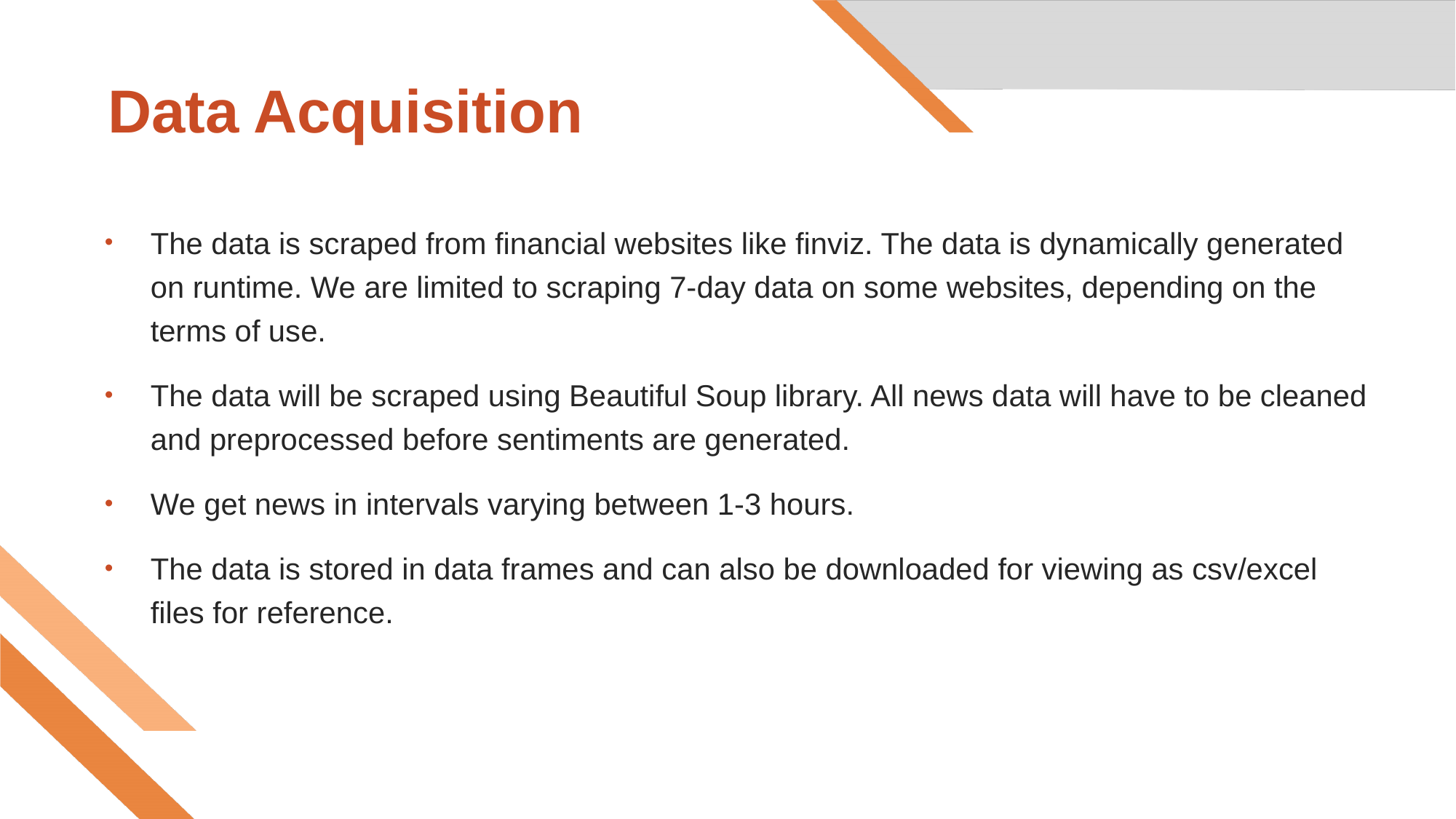

# Data Acquisition
The data is scraped from financial websites like finviz. The data is dynamically generated on runtime. We are limited to scraping 7-day data on some websites, depending on the terms of use.
The data will be scraped using Beautiful Soup library. All news data will have to be cleaned and preprocessed before sentiments are generated.
We get news in intervals varying between 1-3 hours.
The data is stored in data frames and can also be downloaded for viewing as csv/excel files for reference.